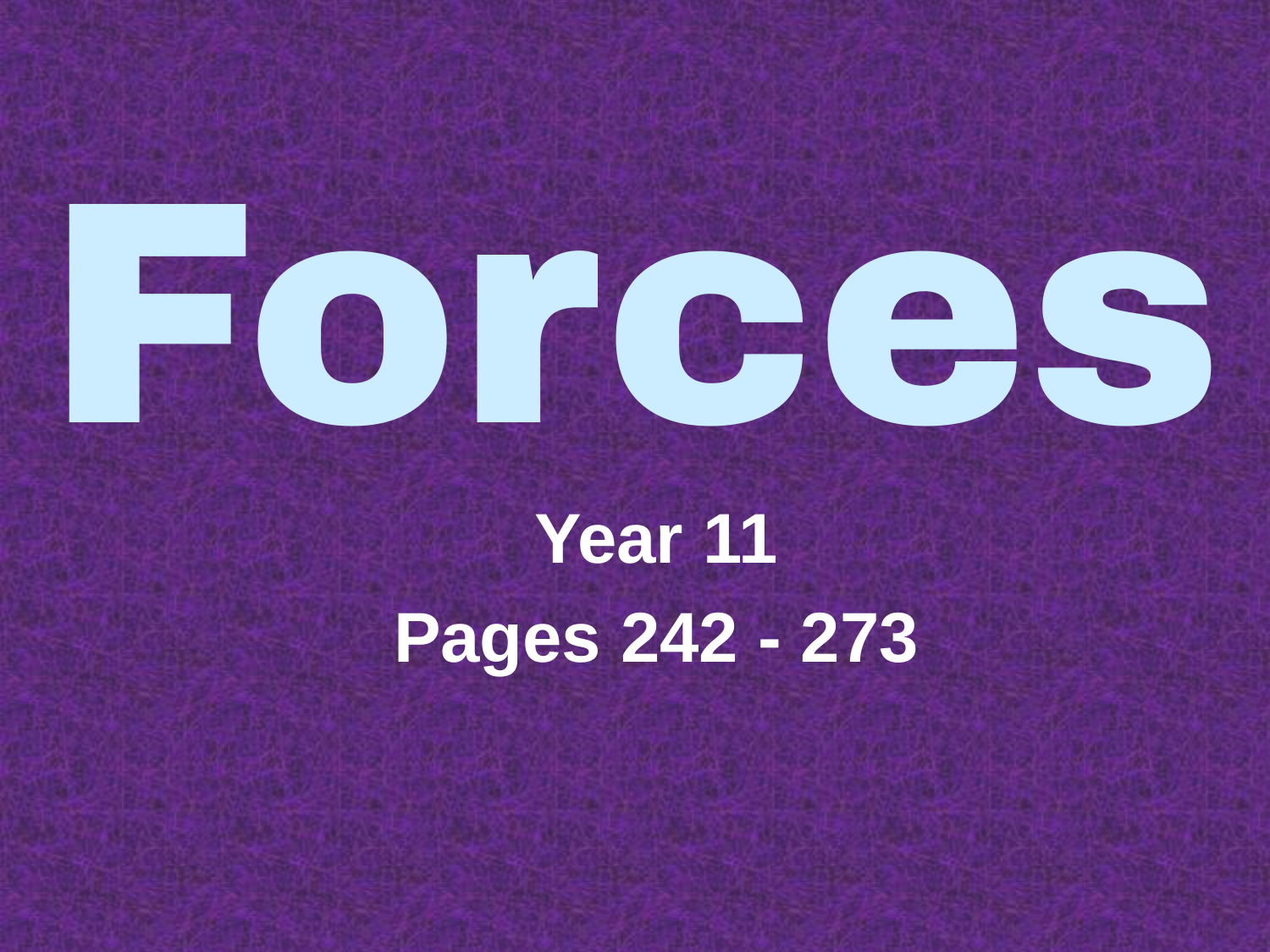

# Forces
Year 11
Pages 242 - 273